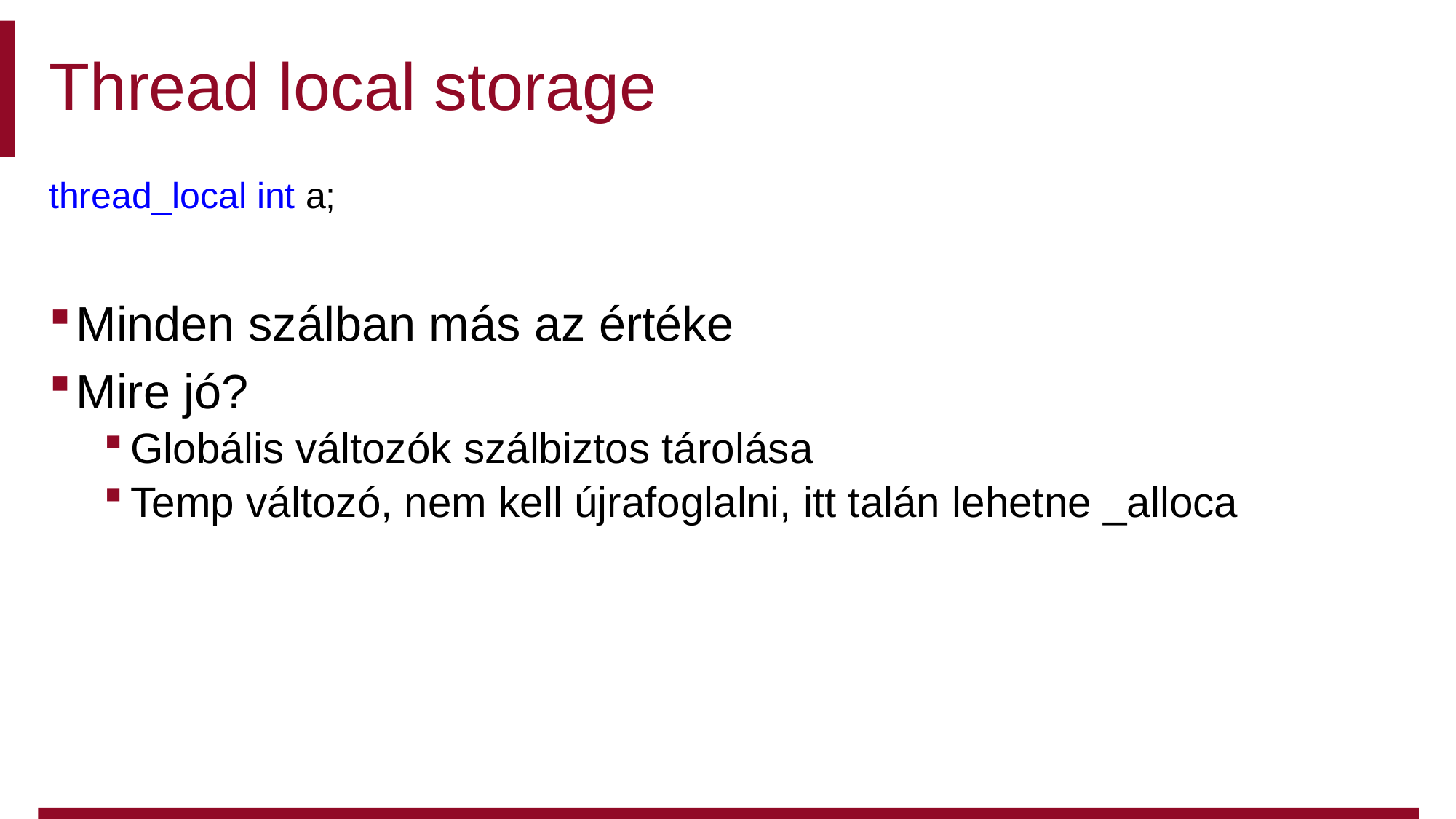

# Thread local storage
thread_local int a;

Minden szálban más az értéke
Mire jó?
Globális változók szálbiztos tárolása
Temp változó, nem kell újrafoglalni, itt talán lehetne _alloca